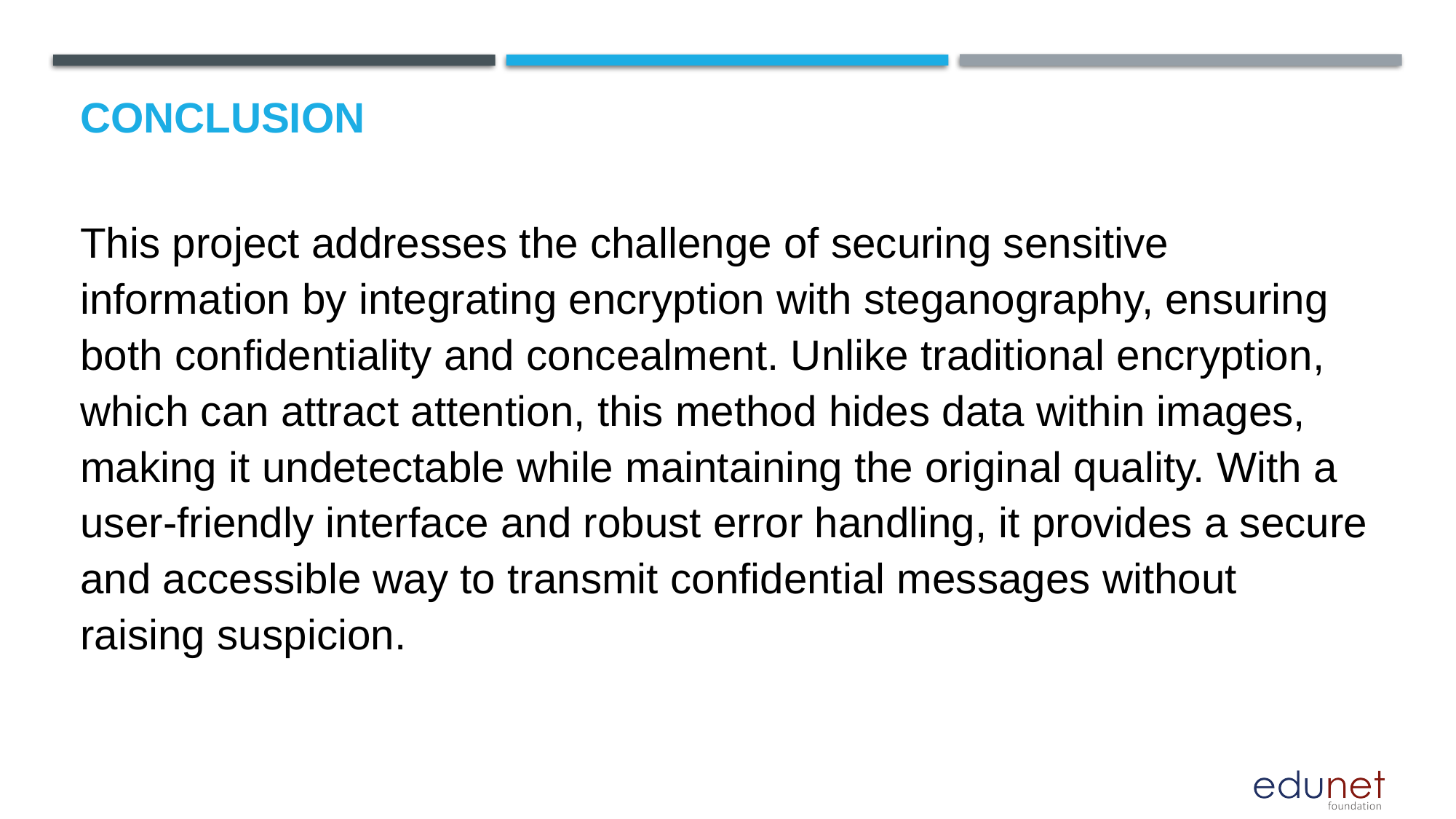

# Conclusion
This project addresses the challenge of securing sensitive information by integrating encryption with steganography, ensuring both confidentiality and concealment. Unlike traditional encryption, which can attract attention, this method hides data within images, making it undetectable while maintaining the original quality. With a user-friendly interface and robust error handling, it provides a secure and accessible way to transmit confidential messages without raising suspicion.